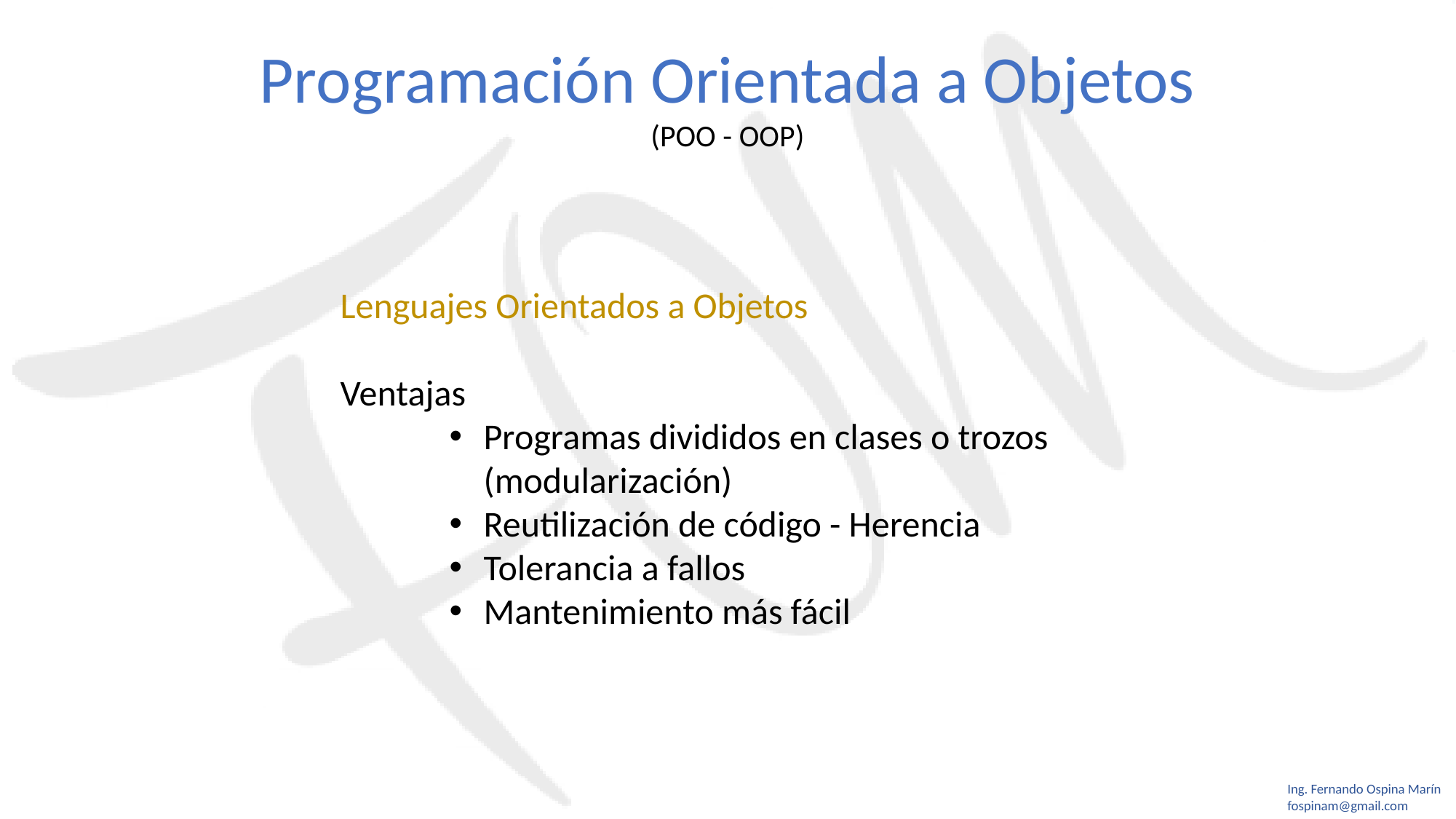

Programación Orientada a Objetos
(POO - OOP)
Lenguajes Orientados a Objetos

Ventajas
Programas divididos en clases o trozos (modularización)
Reutilización de código - Herencia
Tolerancia a fallos
Mantenimiento más fácil
Ing. Fernando Ospina Marín
fospinam@gmail.com